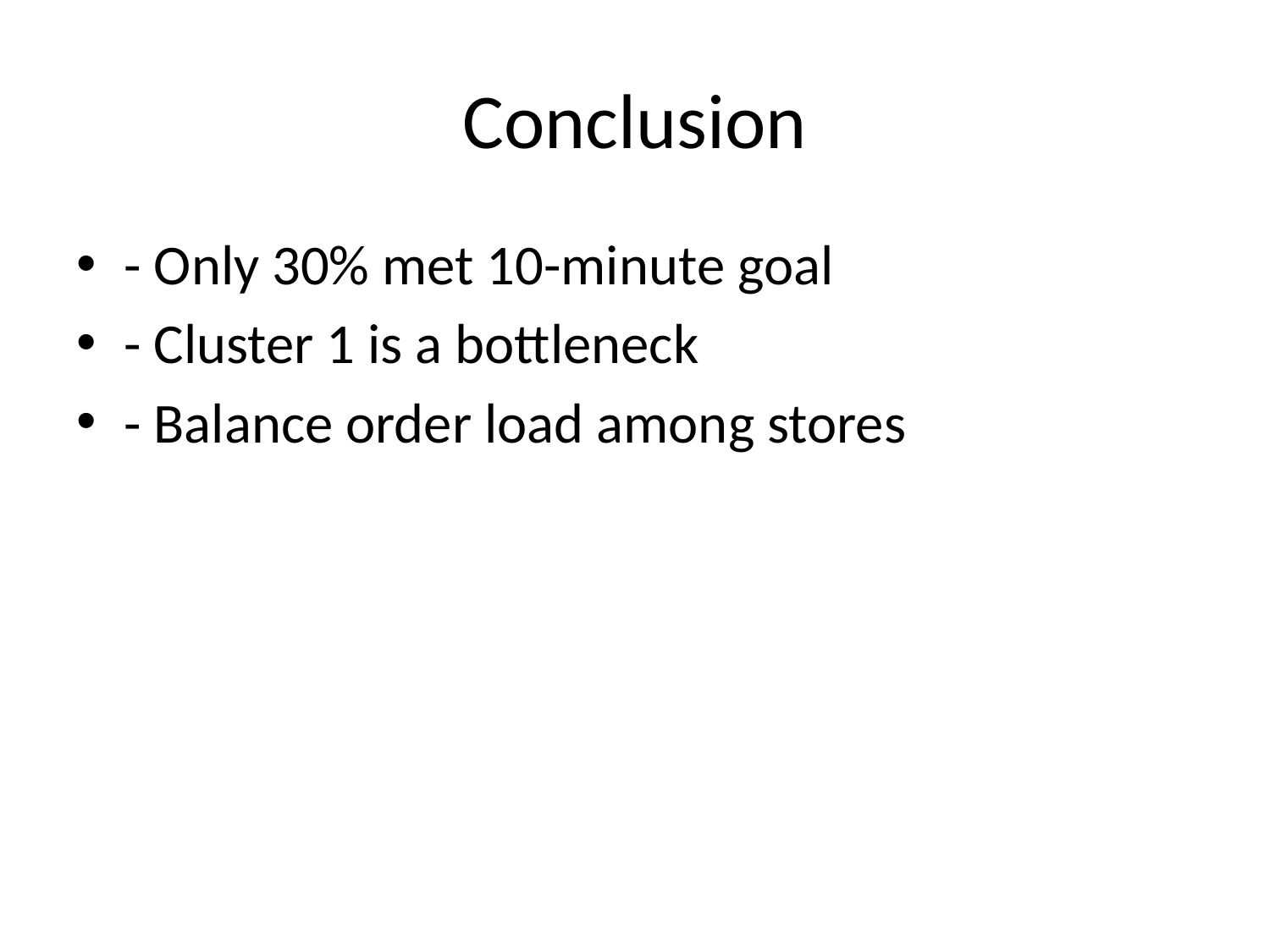

# Conclusion
- Only 30% met 10-minute goal
- Cluster 1 is a bottleneck
- Balance order load among stores